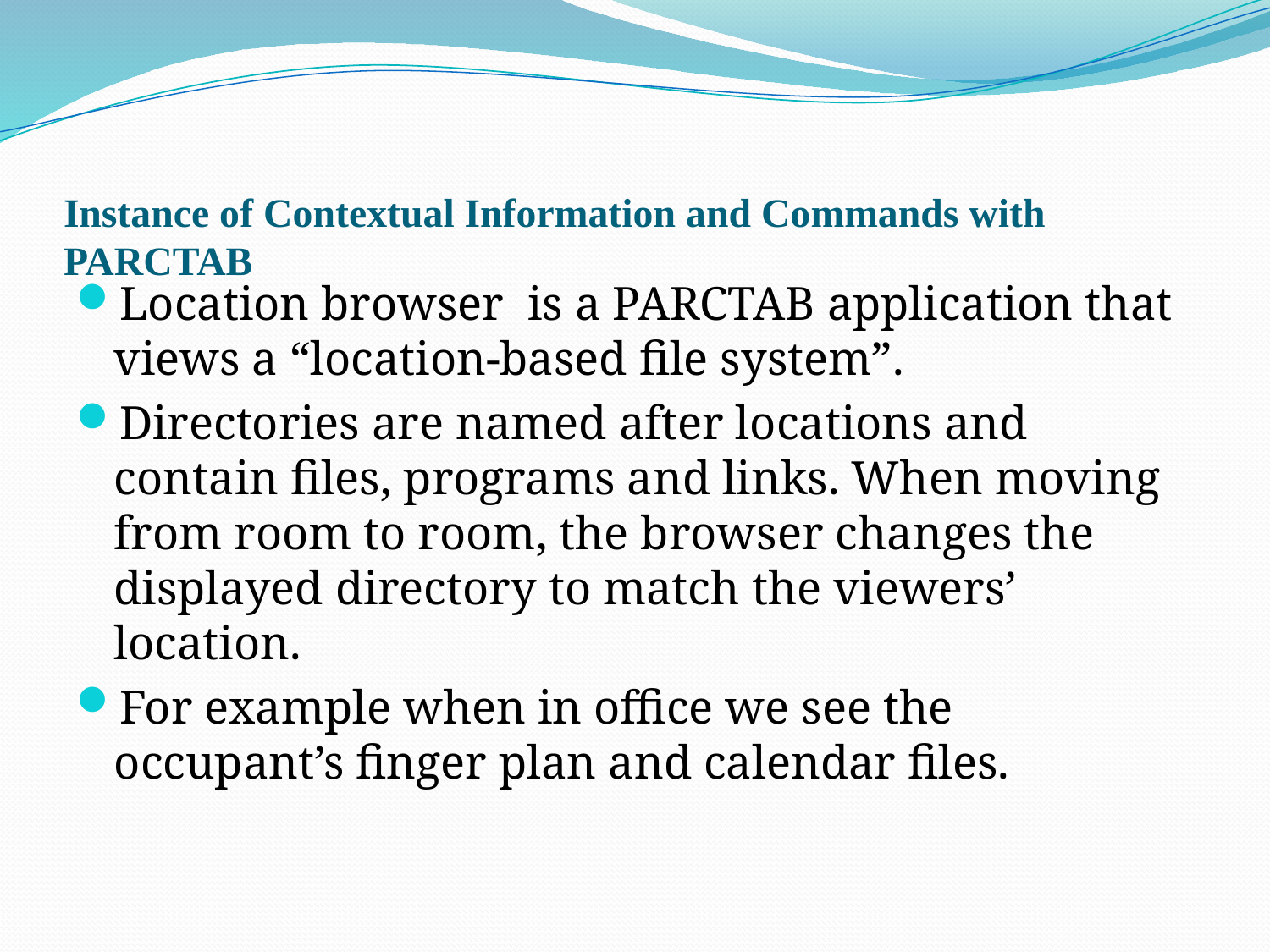

# Instance of Contextual Information and Commands with PARCTAB
Location browser  is a PARCTAB application that views a “location-based file system”.
Directories are named after locations and contain files, programs and links. When moving from room to room, the browser changes the displayed directory to match the viewers’ location.
For example when in office we see the occupant’s finger plan and calendar files.